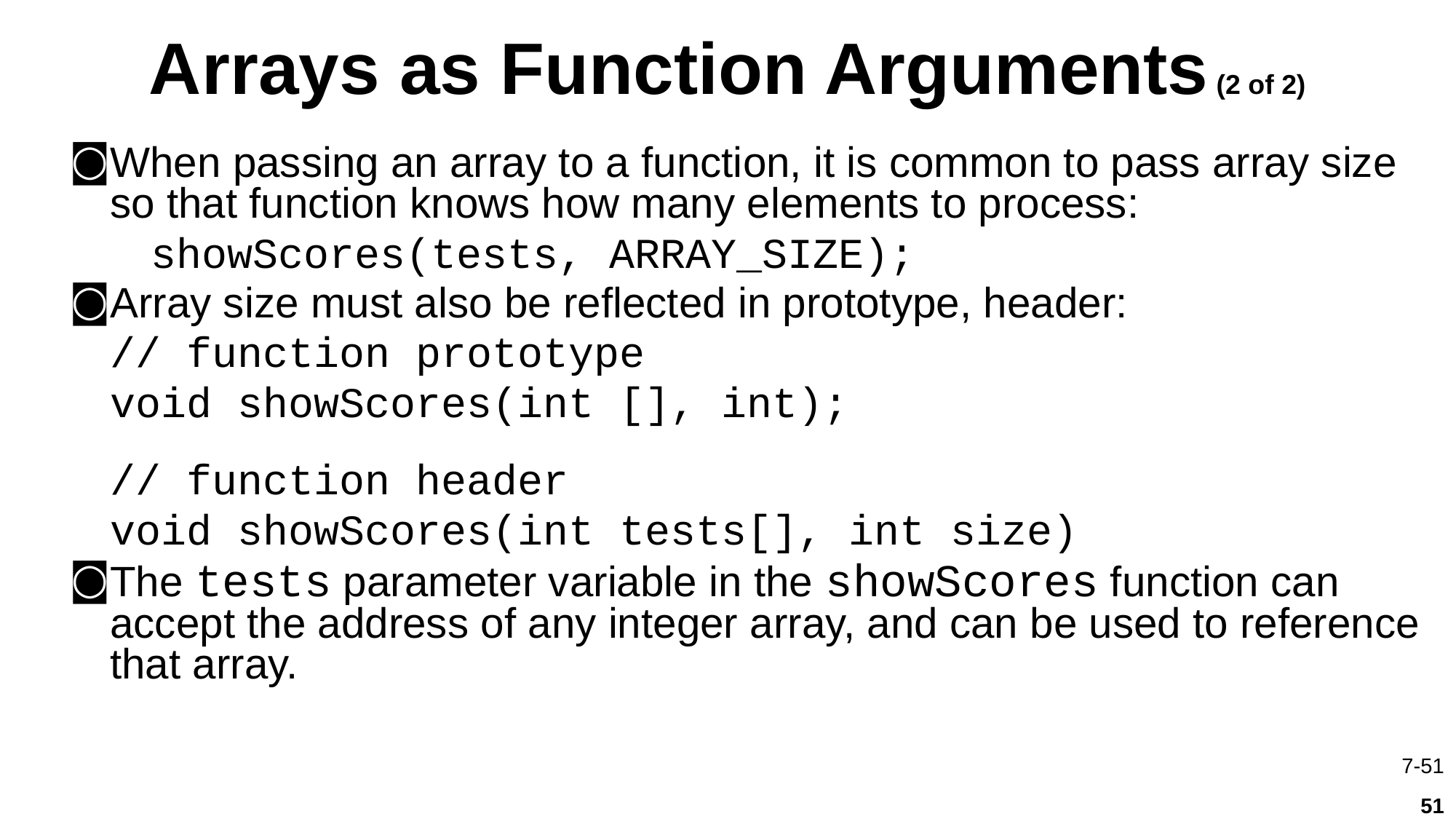

# Arrays as Function Arguments (2 of 2)
When passing an array to a function, it is common to pass array size so that function knows how many elements to process:
showScores(tests, ARRAY_SIZE);
Array size must also be reflected in prototype, header:
// function prototype
void showScores(int [], int);
// function header
void showScores(int tests[], int size)
The tests parameter variable in the showScores function can accept the address of any integer array, and can be used to reference that array.
7-51
51